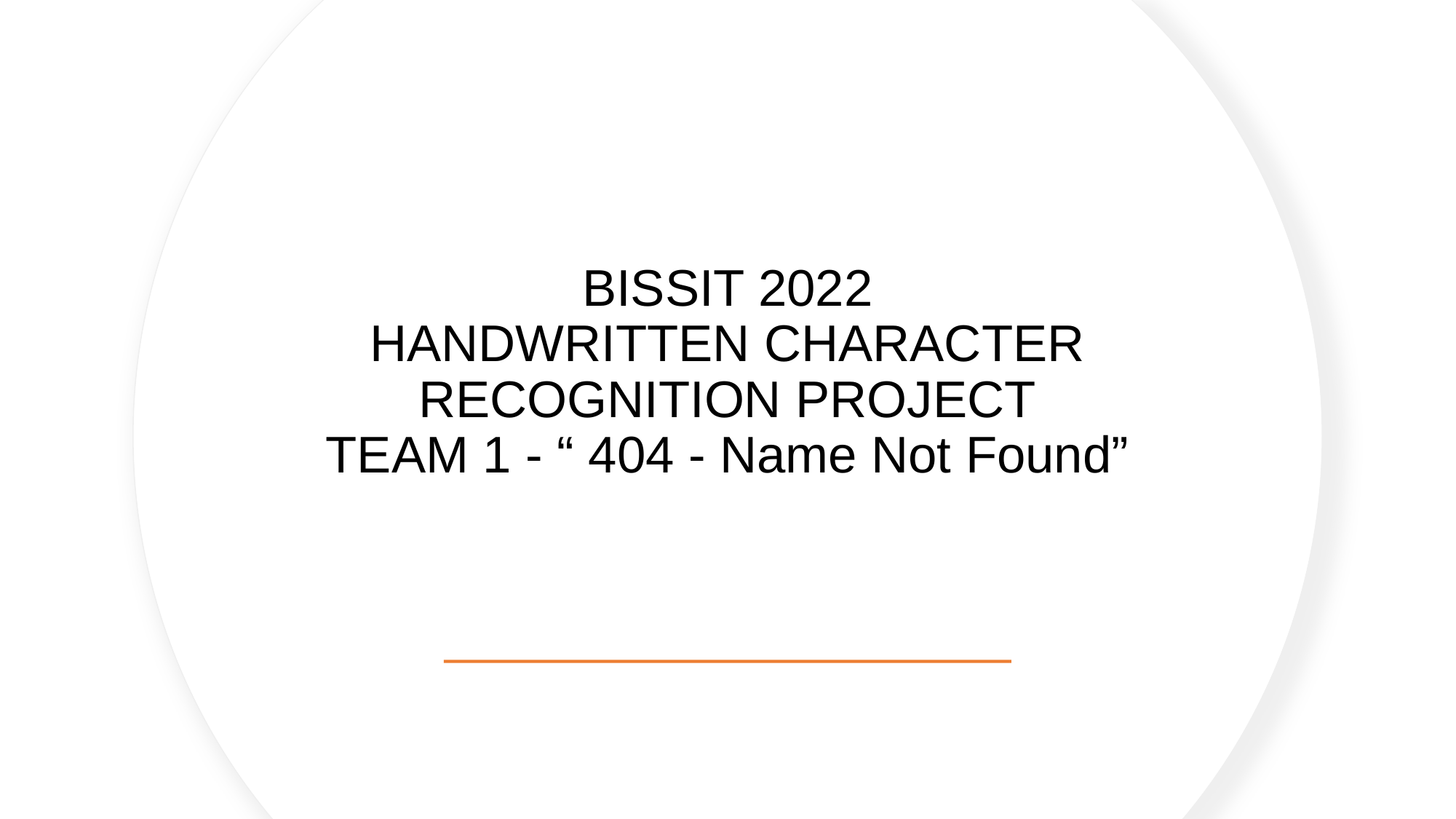

# BISSIT 2022 HANDWRITTEN CHARACTER RECOGNITION PROJECT TEAM 1 - “ 404 - Name Not Found”